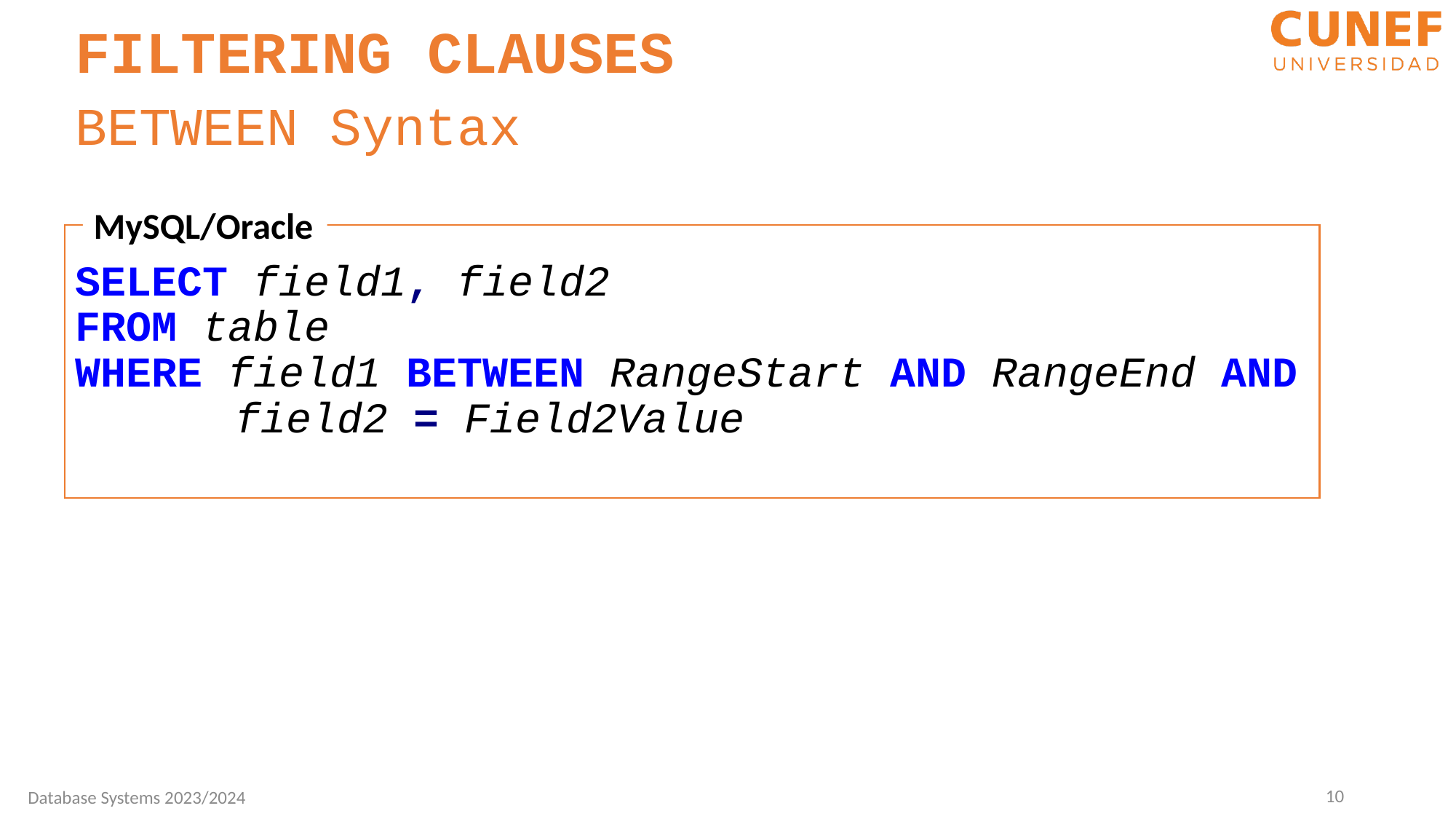

FILTERING CLAUSES
BETWEEN Syntax
MySQL/Oracle
SELECT field1, field2
FROM table
WHERE field1 BETWEEN RangeStart AND RangeEnd AND 	  field2 = Field2Value
10
Database Systems 2023/2024